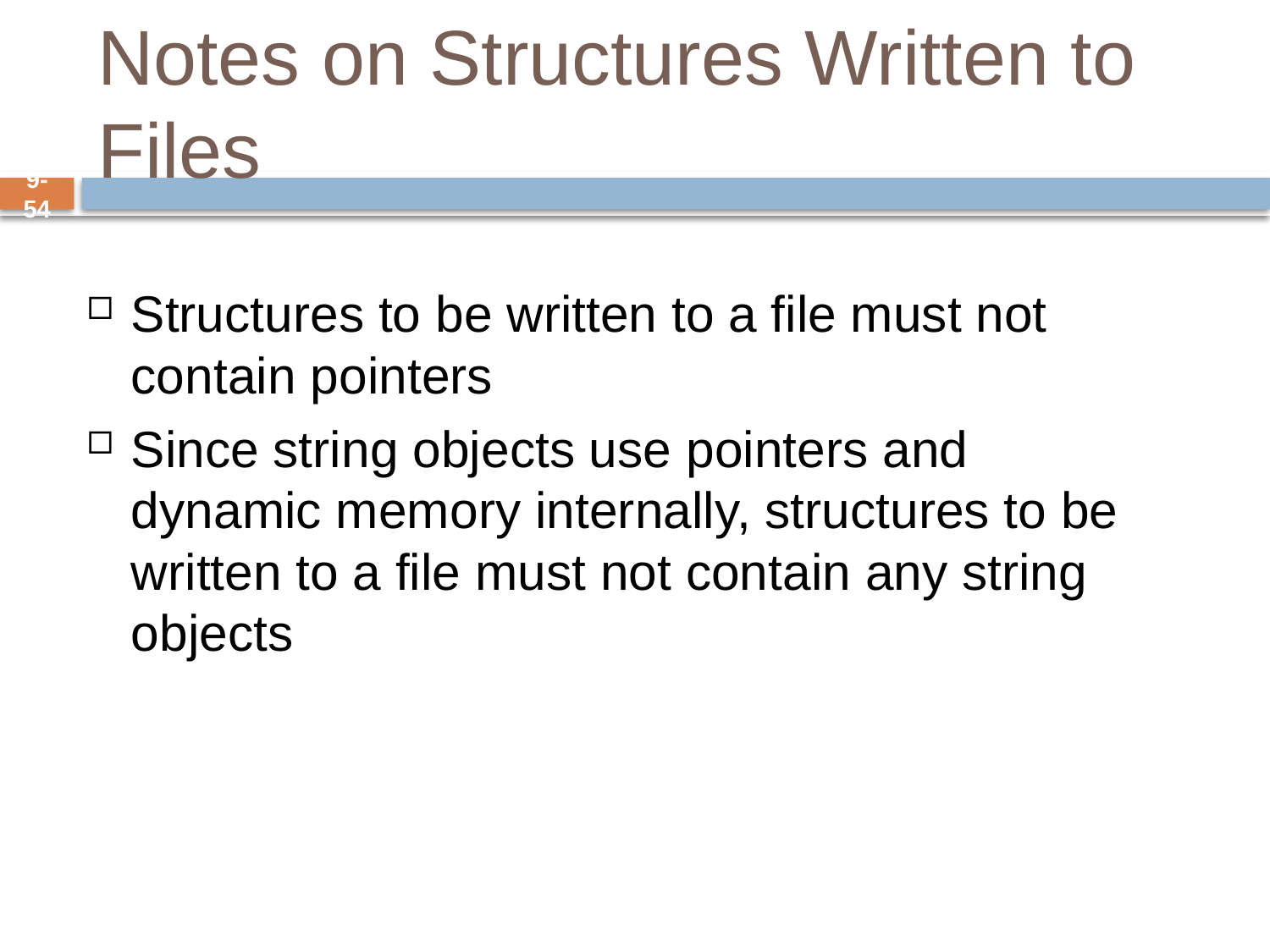

# Notes on Structures Written to Files
Structures to be written to a file must not contain pointers
Since string objects use pointers and dynamic memory internally, structures to be written to a file must not contain any string objects
9-54